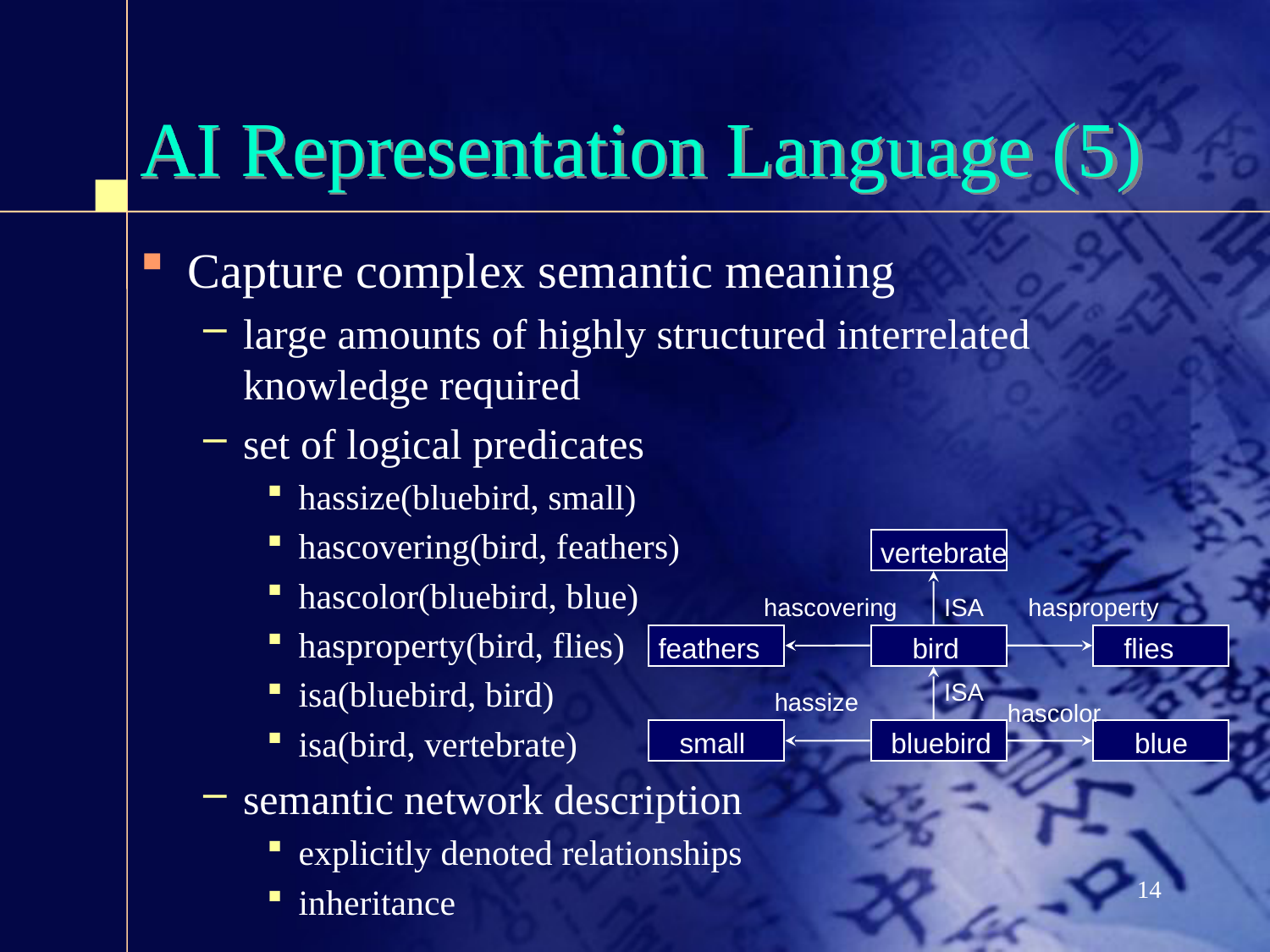

# AI Representation Language (5)
Capture complex semantic meaning
large amounts of highly structured interrelated knowledge required
set of logical predicates
hassize(bluebird, small)
hascovering(bird, feathers)
hascolor(bluebird, blue)
hasproperty(bird, flies)
isa(bluebird, bird)
isa(bird, vertebrate)
semantic network description
explicitly denoted relationships
inheritance
vertebrate

hascovering
ISA
hasproperty
feathers
bird
flies

ISA
hassize
hascolor
small
bluebird
blue

14